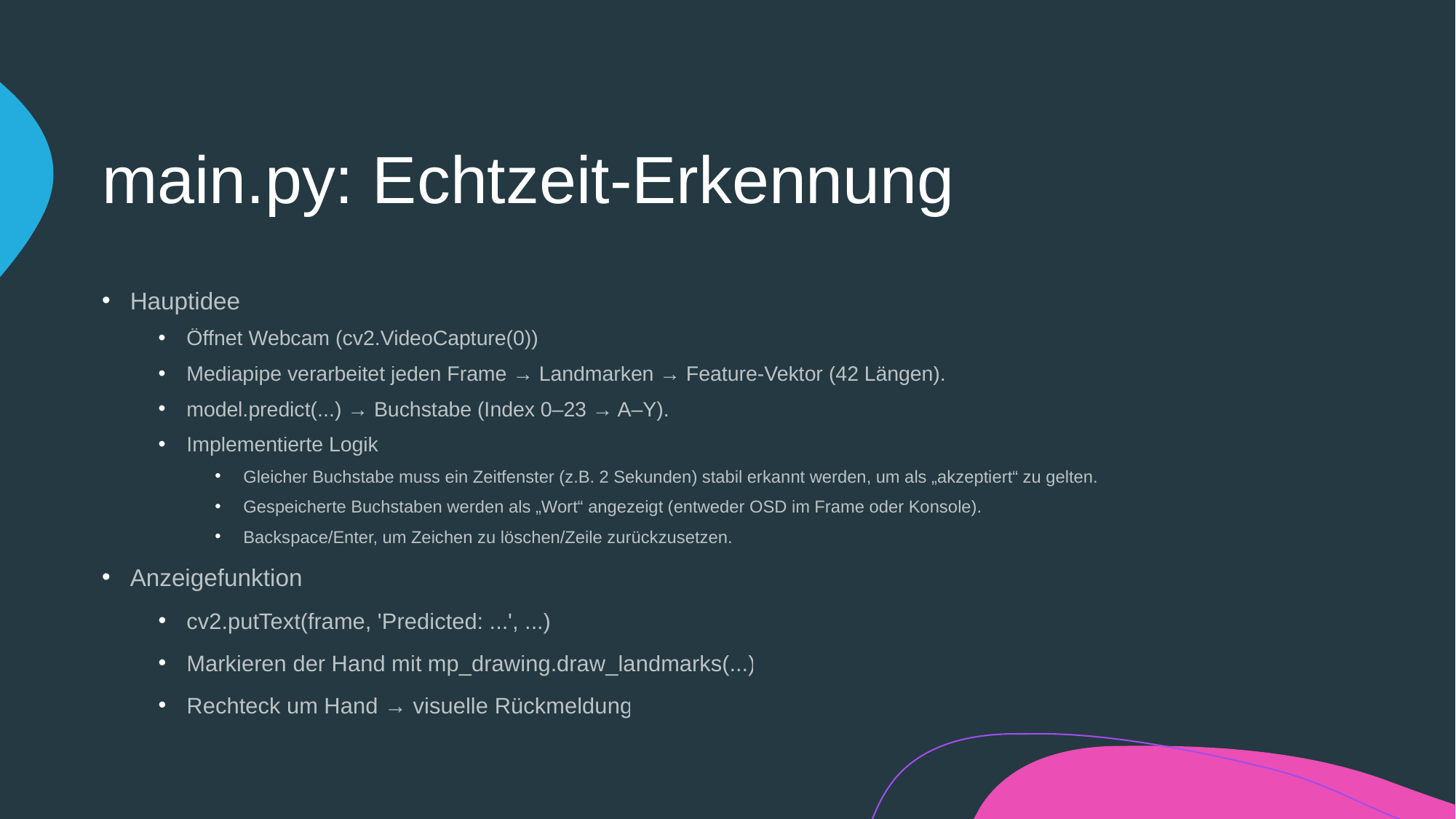

# main.py: Echtzeit-Erkennung
Hauptidee
Öffnet Webcam (cv2.VideoCapture(0))
Mediapipe verarbeitet jeden Frame → Landmarken → Feature-Vektor (42 Längen).
model.predict(...) → Buchstabe (Index 0–23 → A–Y).
Implementierte Logik
Gleicher Buchstabe muss ein Zeitfenster (z.B. 2 Sekunden) stabil erkannt werden, um als „akzeptiert“ zu gelten.
Gespeicherte Buchstaben werden als „Wort“ angezeigt (entweder OSD im Frame oder Konsole).
Backspace/Enter, um Zeichen zu löschen/Zeile zurückzusetzen.
Anzeigefunktion
cv2.putText(frame, 'Predicted: ...', ...)
Markieren der Hand mit mp_drawing.draw_landmarks(...)
Rechteck um Hand → visuelle Rückmeldung